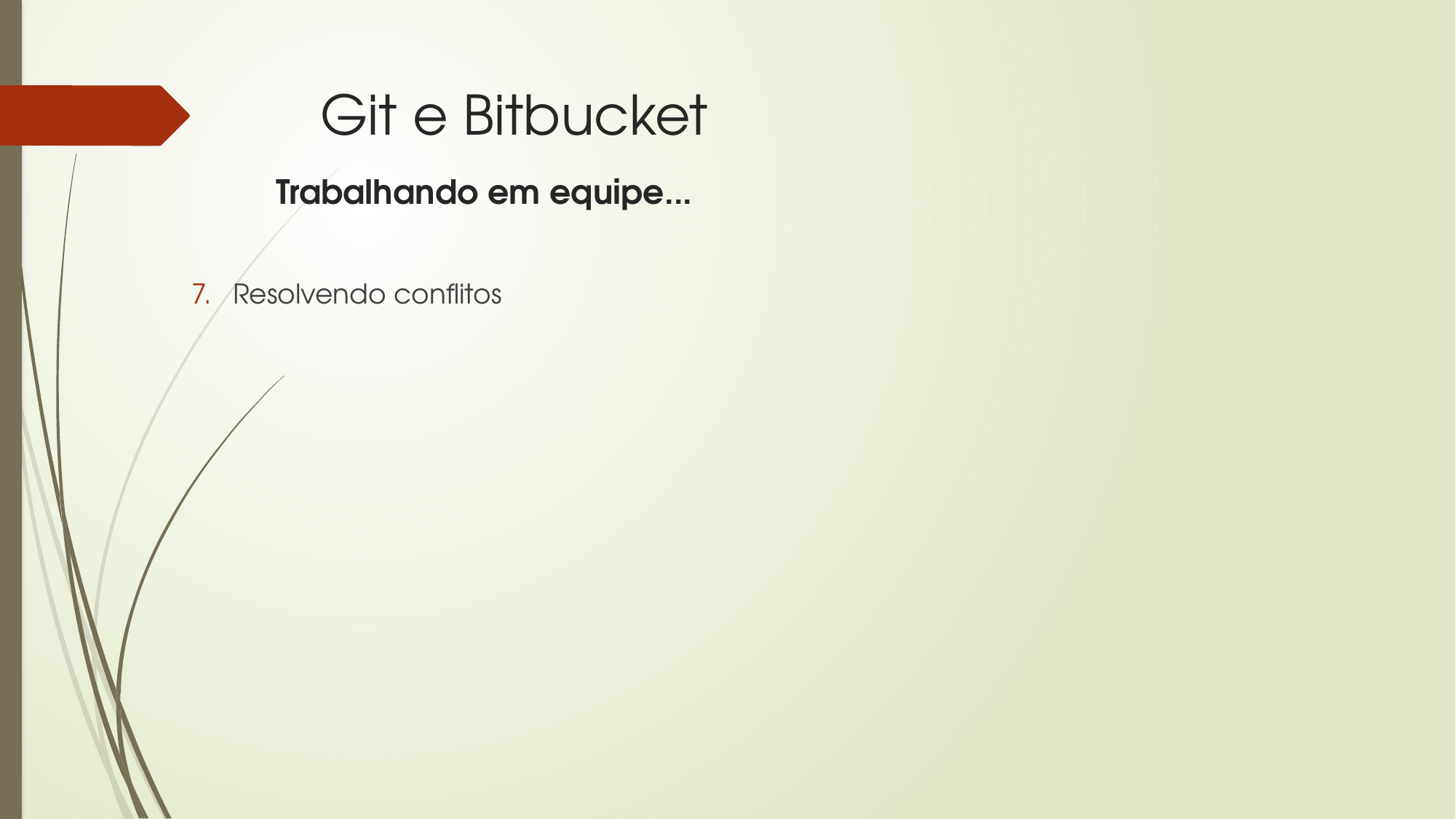

# Git e Bitbucket
Trabalhando em equipe...
Resolvendo conflitos